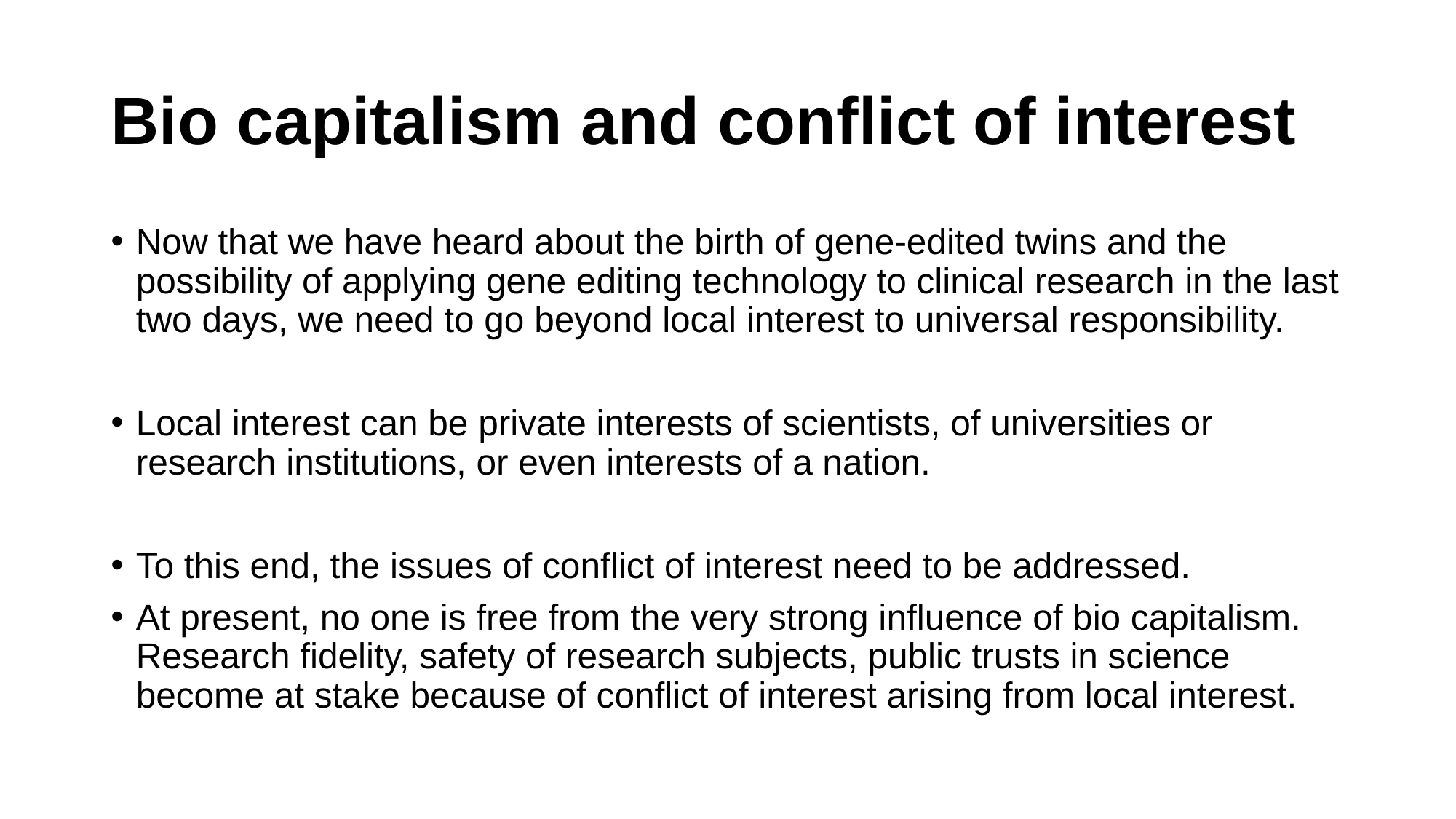

# Bio capitalism and conflict of interest
Now that we have heard about the birth of gene-edited twins and the possibility of applying gene editing technology to clinical research in the last two days, we need to go beyond local interest to universal responsibility.

Local interest can be private interests of scientists, of universities or research institutions, or even interests of a nation.

To this end, the issues of conflict of interest need to be addressed.
At present, no one is free from the very strong influence of bio capitalism. Research fidelity, safety of research subjects, public trusts in science become at stake because of conflict of interest arising from local interest.